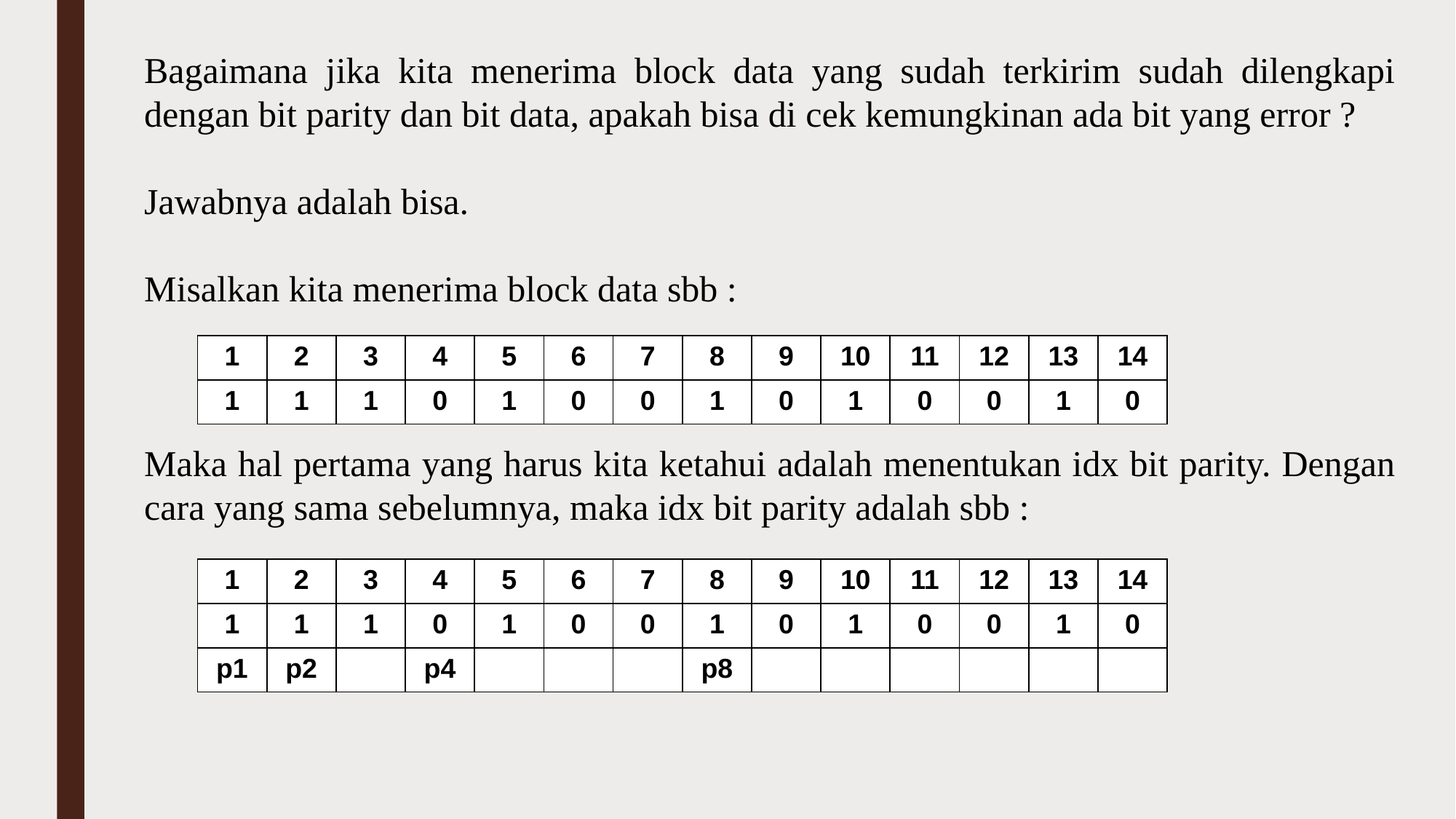

Bagaimana jika kita menerima block data yang sudah terkirim sudah dilengkapi dengan bit parity dan bit data, apakah bisa di cek kemungkinan ada bit yang error ?

Jawabnya adalah bisa.

Misalkan kita menerima block data sbb :

Maka hal pertama yang harus kita ketahui adalah menentukan idx bit parity. Dengan cara yang sama sebelumnya, maka idx bit parity adalah sbb :

| 1 | 2 | 3 | 4 | 5 | 6 | 7 | 8 | 9 | 10 | 11 | 12 | 13 | 14 |
| --- | --- | --- | --- | --- | --- | --- | --- | --- | --- | --- | --- | --- | --- |
| 1 | 1 | 1 | 0 | 1 | 0 | 0 | 1 | 0 | 1 | 0 | 0 | 1 | 0 |
| 1 | 2 | 3 | 4 | 5 | 6 | 7 | 8 | 9 | 10 | 11 | 12 | 13 | 14 |
| --- | --- | --- | --- | --- | --- | --- | --- | --- | --- | --- | --- | --- | --- |
| 1 | 1 | 1 | 0 | 1 | 0 | 0 | 1 | 0 | 1 | 0 | 0 | 1 | 0 |
| p1 | p2 |  | p4 |  |  |  | p8 |  |  |  |  |  |  |